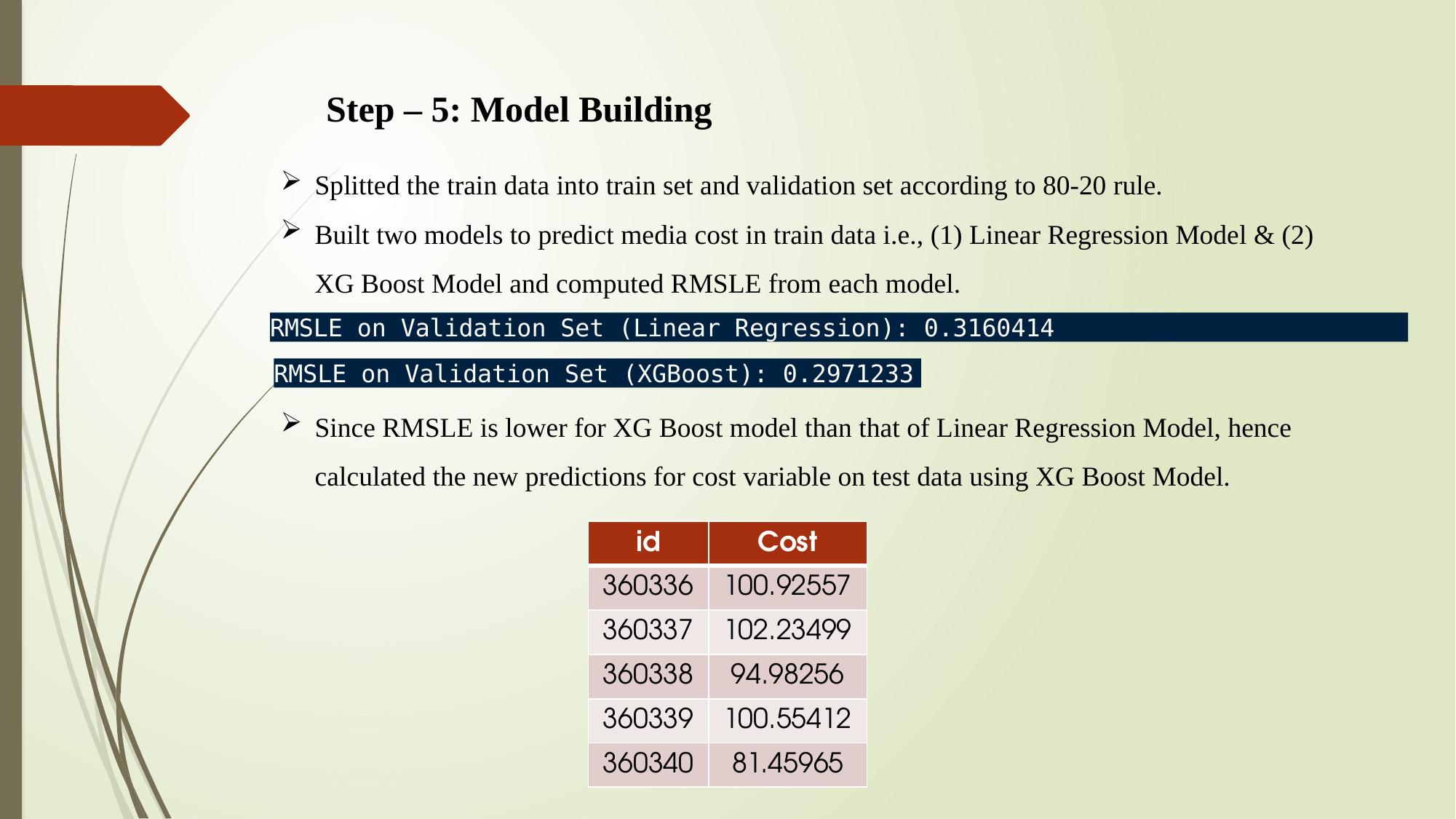

Step – 5: Model Building
Splitted the train data into train set and validation set according to 80-20 rule.
Built two models to predict media cost in train data i.e., (1) Linear Regression Model & (2) XG Boost Model and computed RMSLE from each model.
RMSLE on Validation Set (Linear Regression): 0.3160414
RMSLE on Validation Set (XGBoost): 0.2971233
Since RMSLE is lower for XG Boost model than that of Linear Regression Model, hence calculated the new predictions for cost variable on test data using XG Boost Model.
| id | Cost |
| --- | --- |
| 360336 | 100.92557 |
| 360337 | 102.23499 |
| 360338 | 94.98256 |
| 360339 | 100.55412 |
| 360340 | 81.45965 |